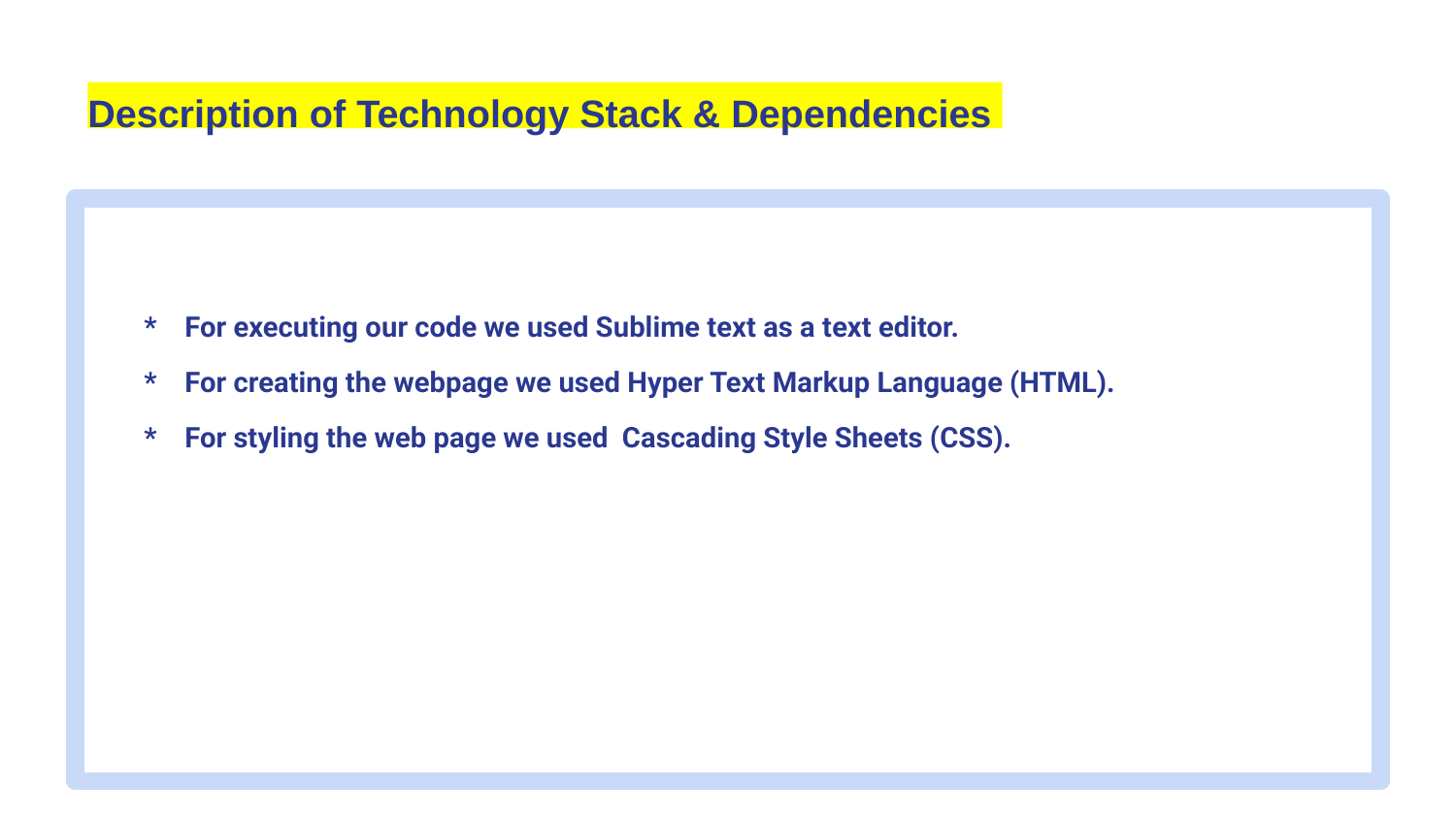

# Description of Technology Stack & Dependencies

        *    For executing our code we used Sublime text as a text editor.
        *    For creating the webpage we used Hyper Text Markup Language (HTML).
        *    For styling the web page we used  Cascading Style Sheets (CSS).